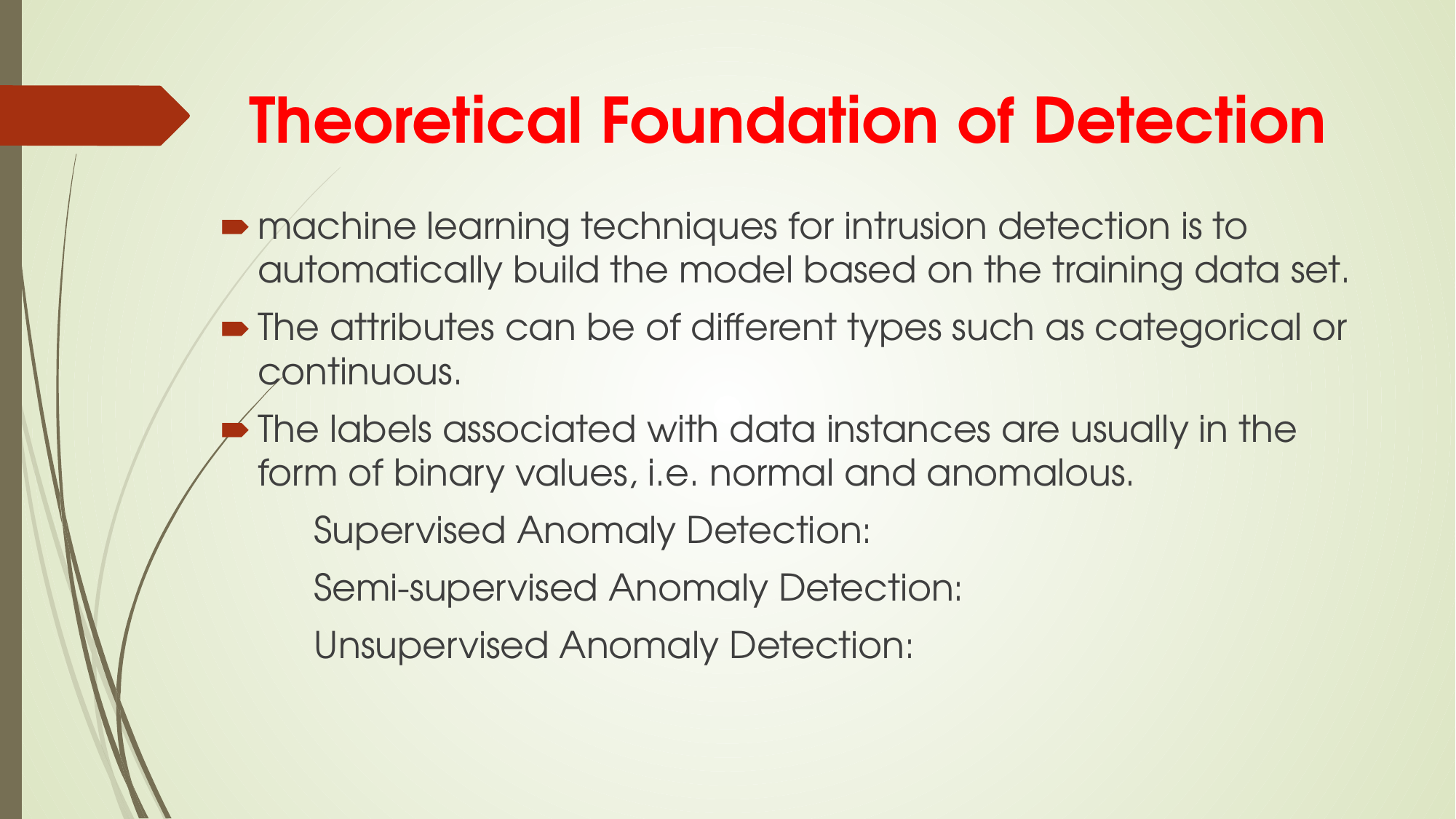

# Theoretical Foundation of Detection
machine learning techniques for intrusion detection is to automatically build the model based on the training data set.
The attributes can be of different types such as categorical or continuous.
The labels associated with data instances are usually in the form of binary values, i.e. normal and anomalous.
	Supervised Anomaly Detection:
	Semi-supervised Anomaly Detection:
	Unsupervised Anomaly Detection: